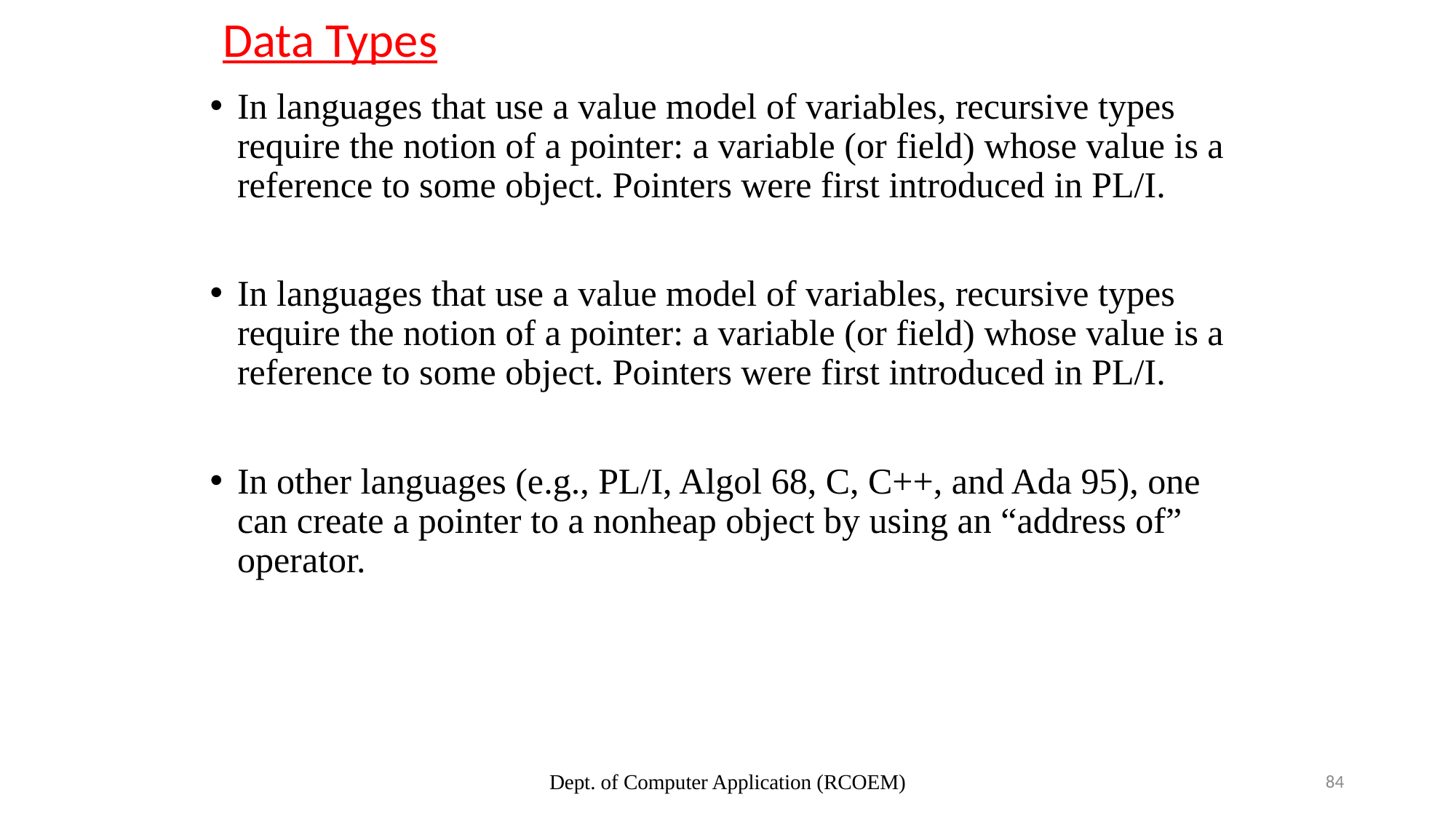

# Data Types
In languages that use a value model of variables, recursive types require the notion of a pointer: a variable (or field) whose value is a reference to some object. Pointers were first introduced in PL/I.

In languages that use a value model of variables, recursive types require the notion of a pointer: a variable (or field) whose value is a reference to some object. Pointers were first introduced in PL/I.

In other languages (e.g., PL/I, Algol 68, C, C++, and Ada 95), one can create a pointer to a nonheap object by using an “address of” operator.

Dept. of Computer Application (RCOEM)
84